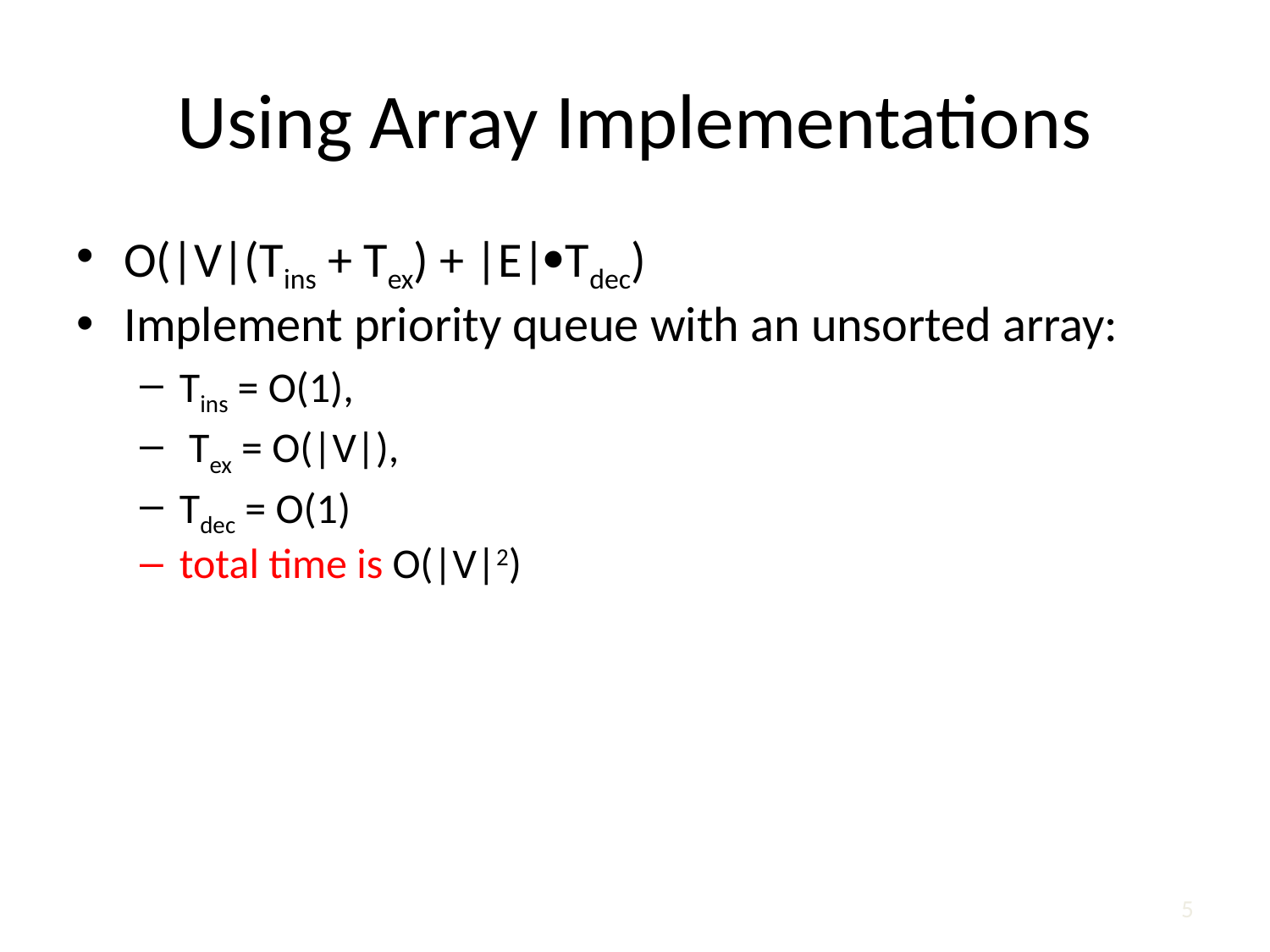

# Using Array Implementations
O(|V|(Tins + Tex) + |E|•Tdec)
Implement priority queue with an unsorted array:
Tins = O(1),
 Tex = O(|V|),
Tdec = O(1)
total time is O(|V|2)
5